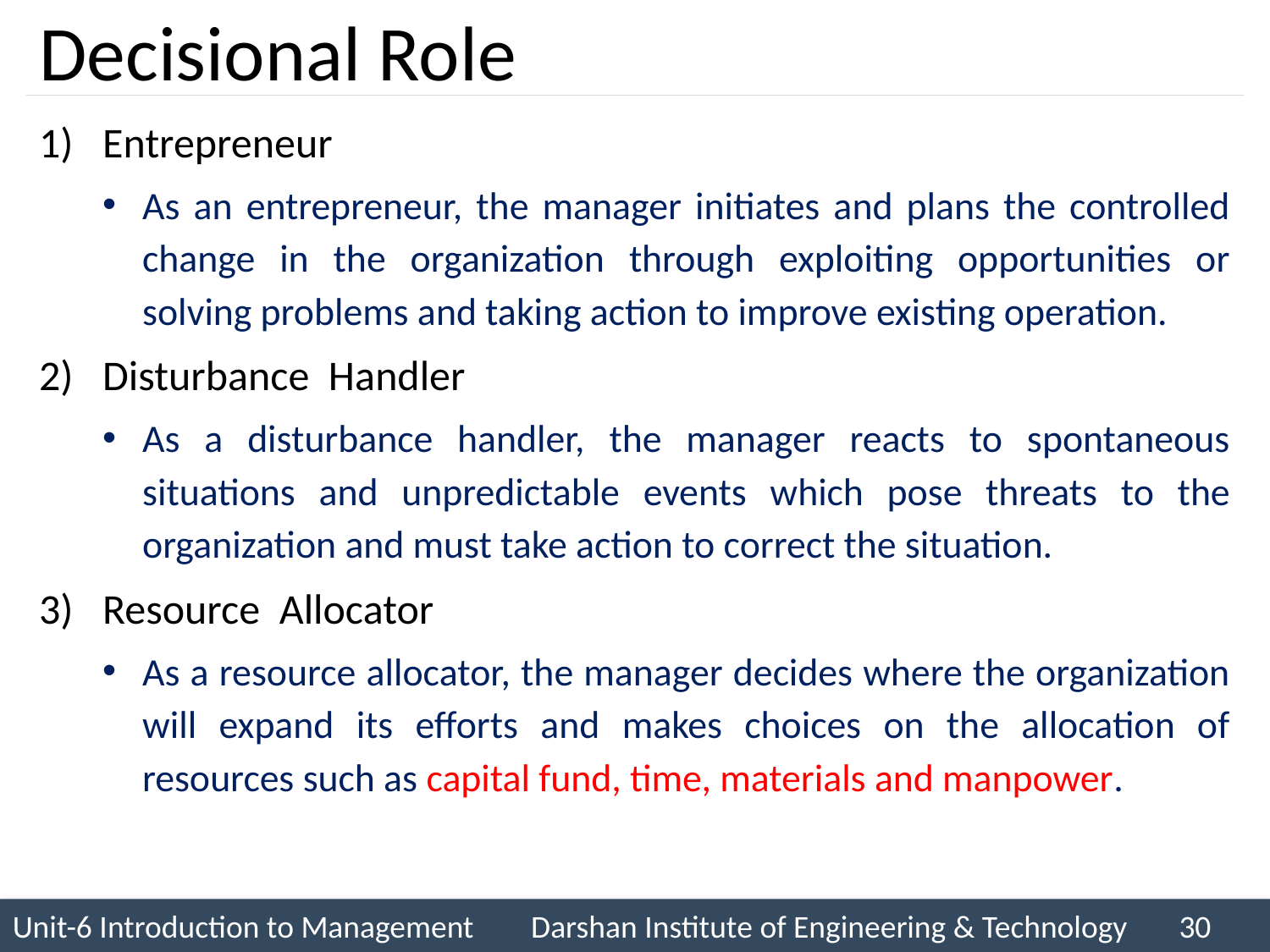

# Decisional Role
Entrepreneur
As an entrepreneur, the manager initiates and plans the controlled change in the organization through exploiting opportunities or solving problems and taking action to improve existing operation.
Disturbance  Handler
As a disturbance handler, the manager reacts to spontaneous situations and unpredictable events which pose threats to the organization and must take action to correct the situation.
Resource  Allocator
As a resource allocator, the manager decides where the organization will expand its efforts and makes choices on the allocation of resources such as capital fund, time, materials and manpower.